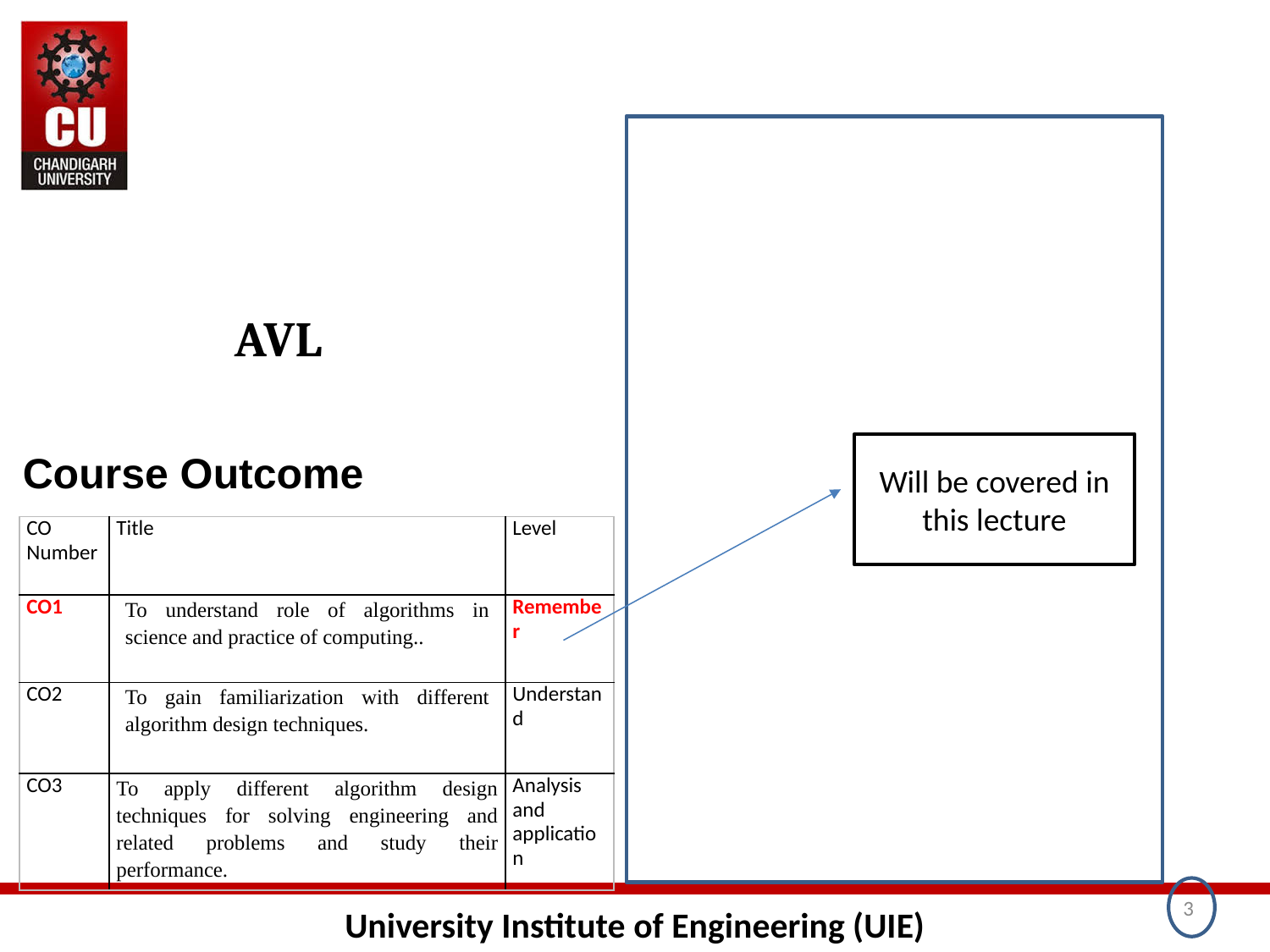

# AVL
Will be covered in this lecture
Course Outcome
| CO Number | Title | Level |
| --- | --- | --- |
| CO1 | To understand role of algorithms in science and practice of computing.. | Remember |
| CO2 | To gain familiarization with different algorithm design techniques. | Understand |
| CO3 | To apply different algorithm design techniques for solving engineering and related problems and study their performance. | Analysis and application |

3